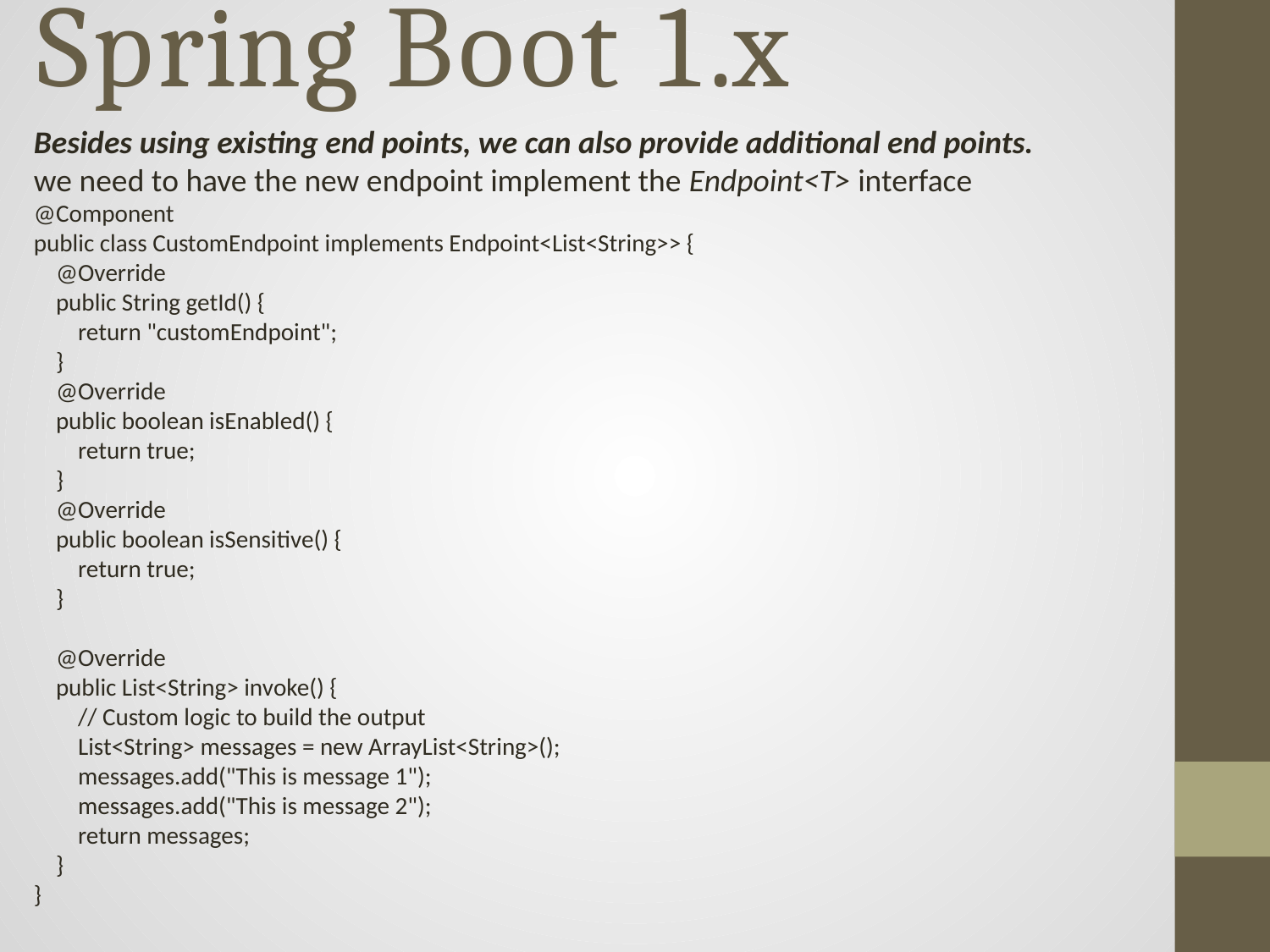

# Spring Boot 1.x
Besides using existing end points, we can also provide additional end points.
we need to have the new endpoint implement the Endpoint<T> interface
@Component
public class CustomEndpoint implements Endpoint<List<String>> {
    @Override
    public String getId() {
        return "customEndpoint";
    }
    @Override
    public boolean isEnabled() {
        return true;
    }
    @Override
    public boolean isSensitive() {
        return true;
    }

    @Override
    public List<String> invoke() {
        // Custom logic to build the output
        List<String> messages = new ArrayList<String>();
        messages.add("This is message 1");
        messages.add("This is message 2");
        return messages;
    }
}